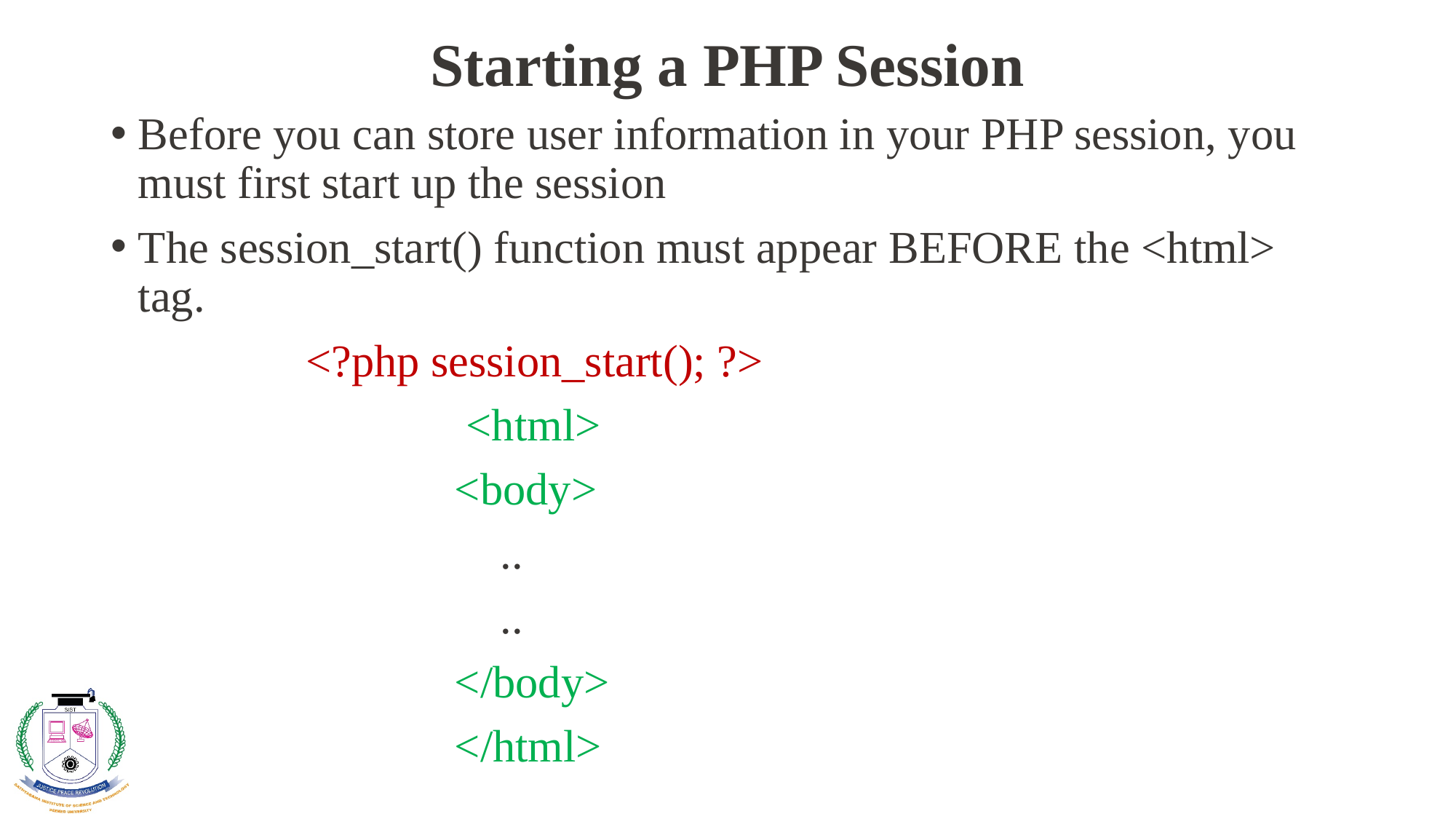

# Starting a PHP Session
Before you can store user information in your PHP session, you must first start up the session
The session_start() function must appear BEFORE the <html> tag.
                 <?php session_start(); ?>
                               <html>
                              <body>
                                  ..
                                  ..
                              </body>
                              </html>